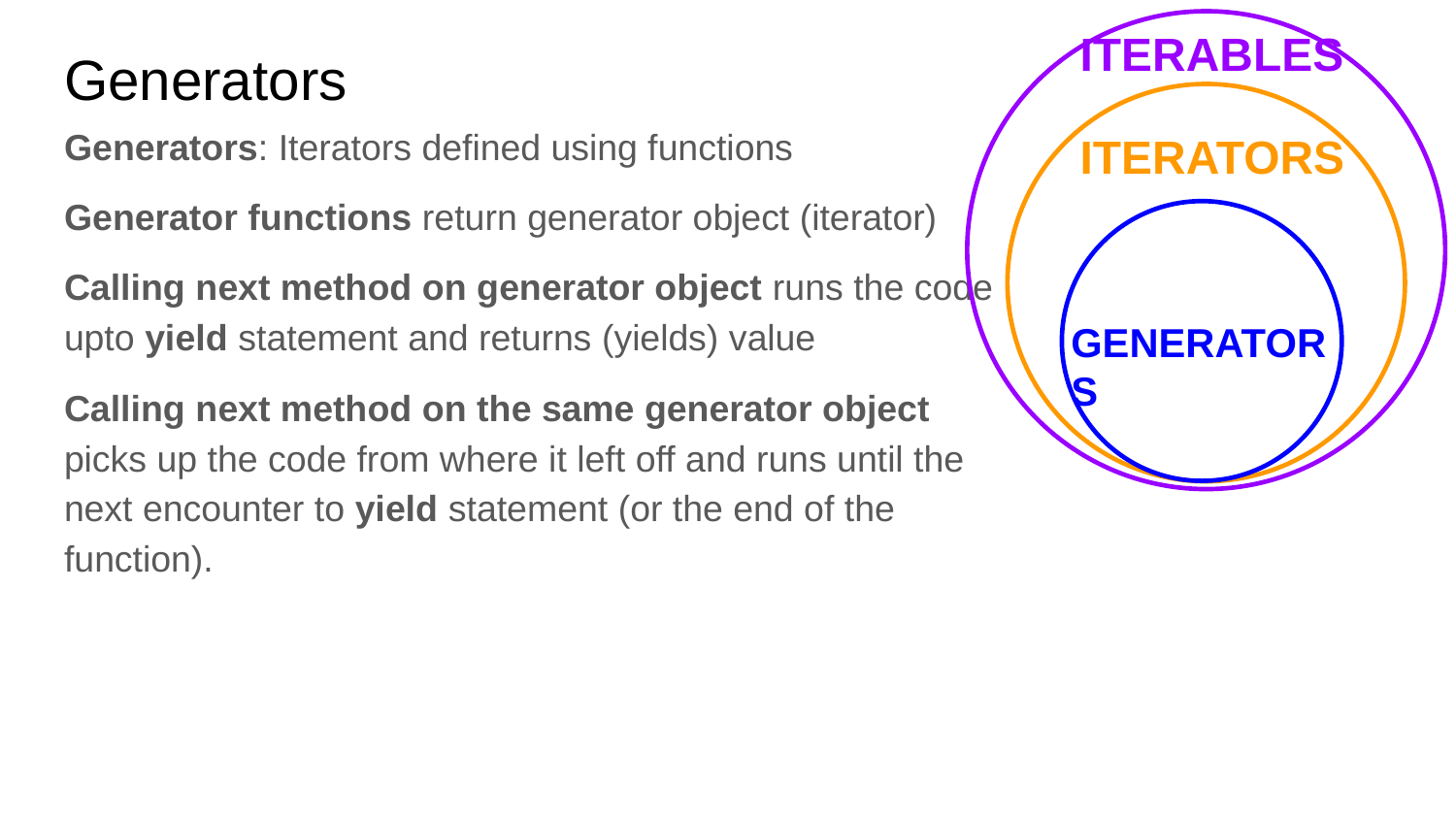

ITERABLES

ITERATORS

GENERATORS
# Generators
Generators: Iterators defined using functions
Generator functions return generator object (iterator)
Calling next method on generator object runs the code upto yield statement and returns (yields) value
Calling next method on the same generator object picks up the code from where it left off and runs until the next encounter to yield statement (or the end of the function).